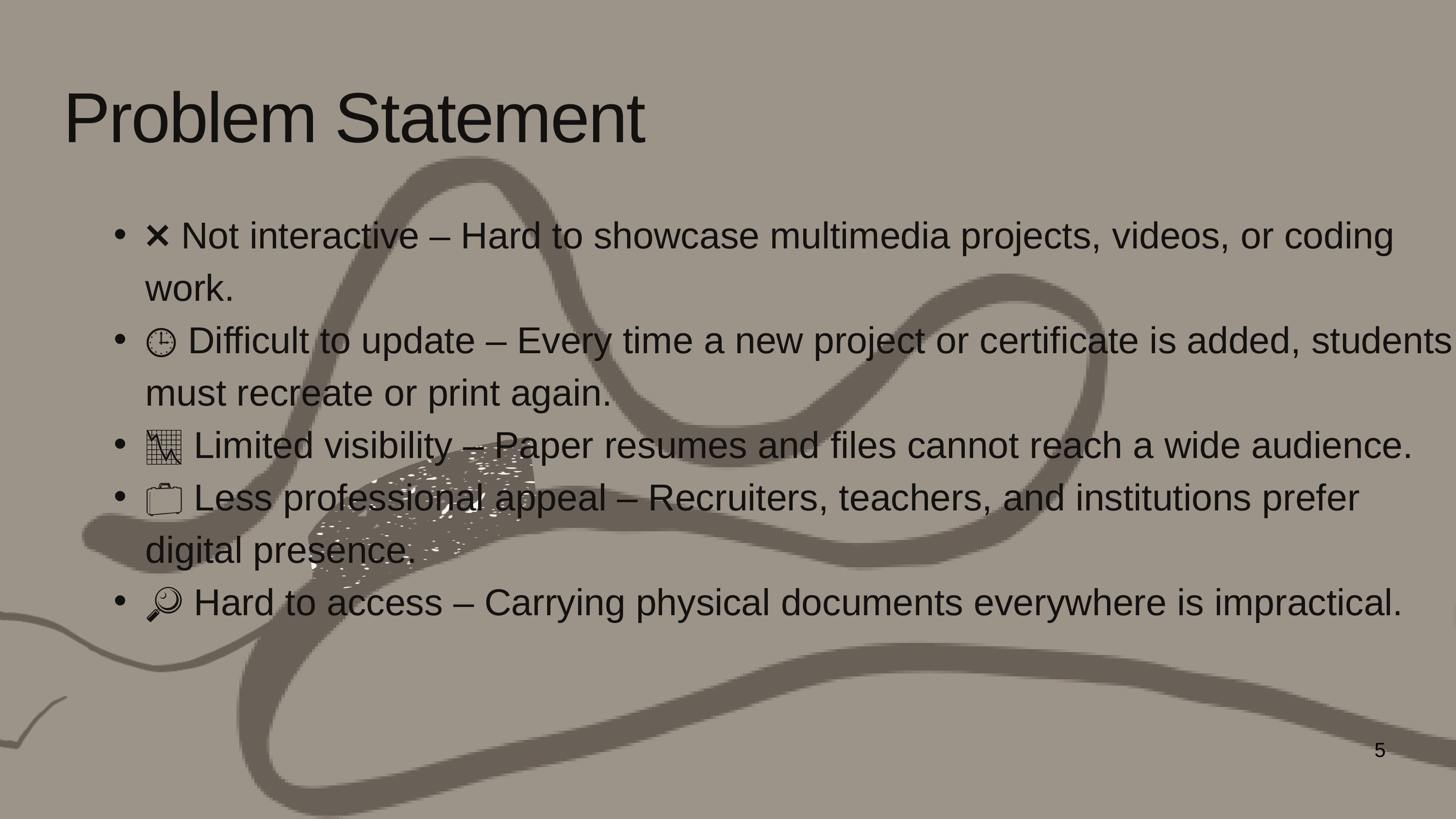

Problem Statement

❌ Not interactive – Hard to showcase multimedia projects, videos, or coding work.
🕒 Difficult to update – Every time a new project or certificate is added, students must recreate or print again.
📉 Limited visibility – Paper resumes and files cannot reach a wide audience.
💼 Less professional appeal – Recruiters, teachers, and institutions prefer digital presence.
🔎 Hard to access – Carrying physical documents everywhere is impractical.

5